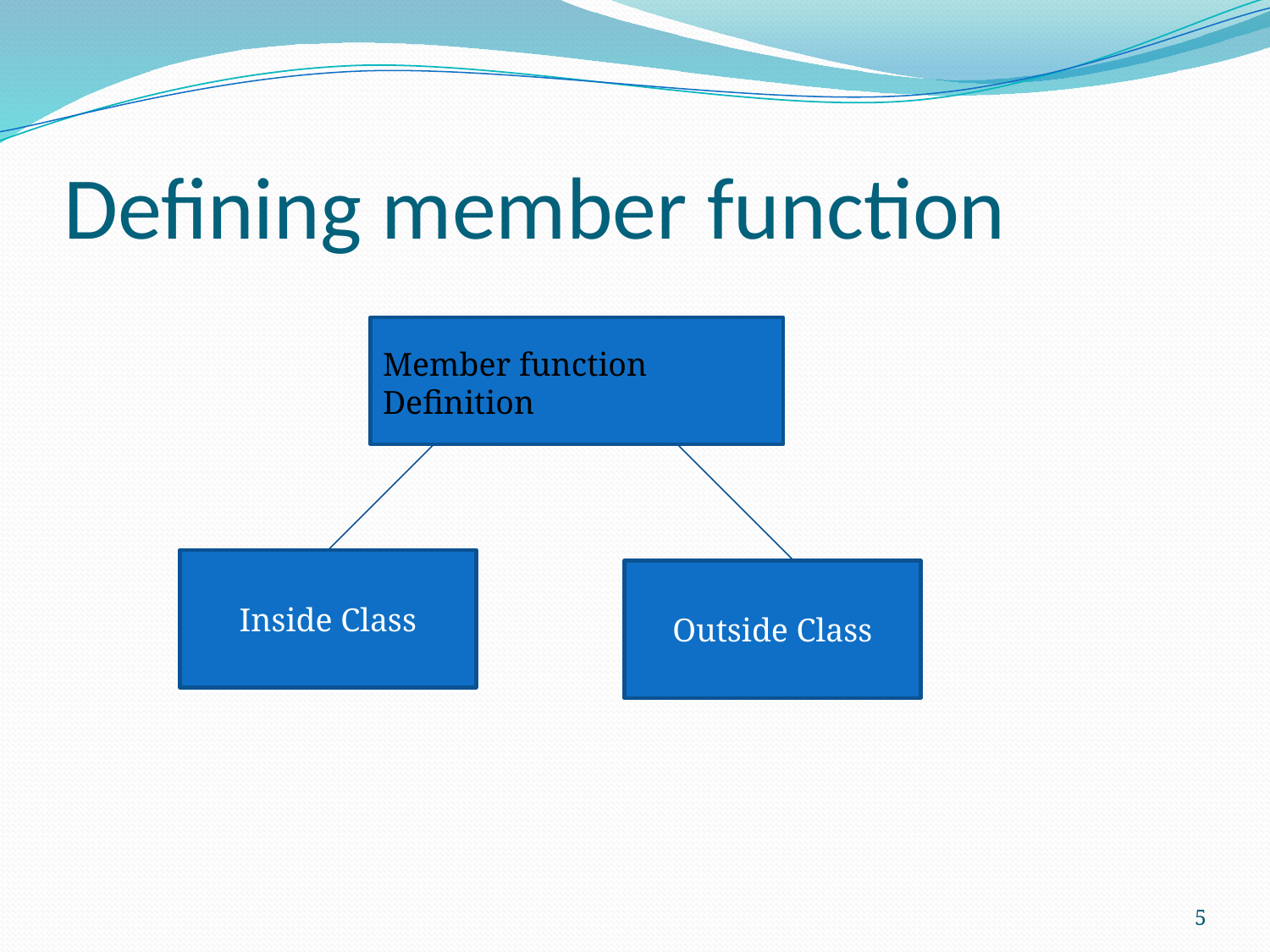

# Defining member function

Member function Definition
Inside Class
Outside Class
5